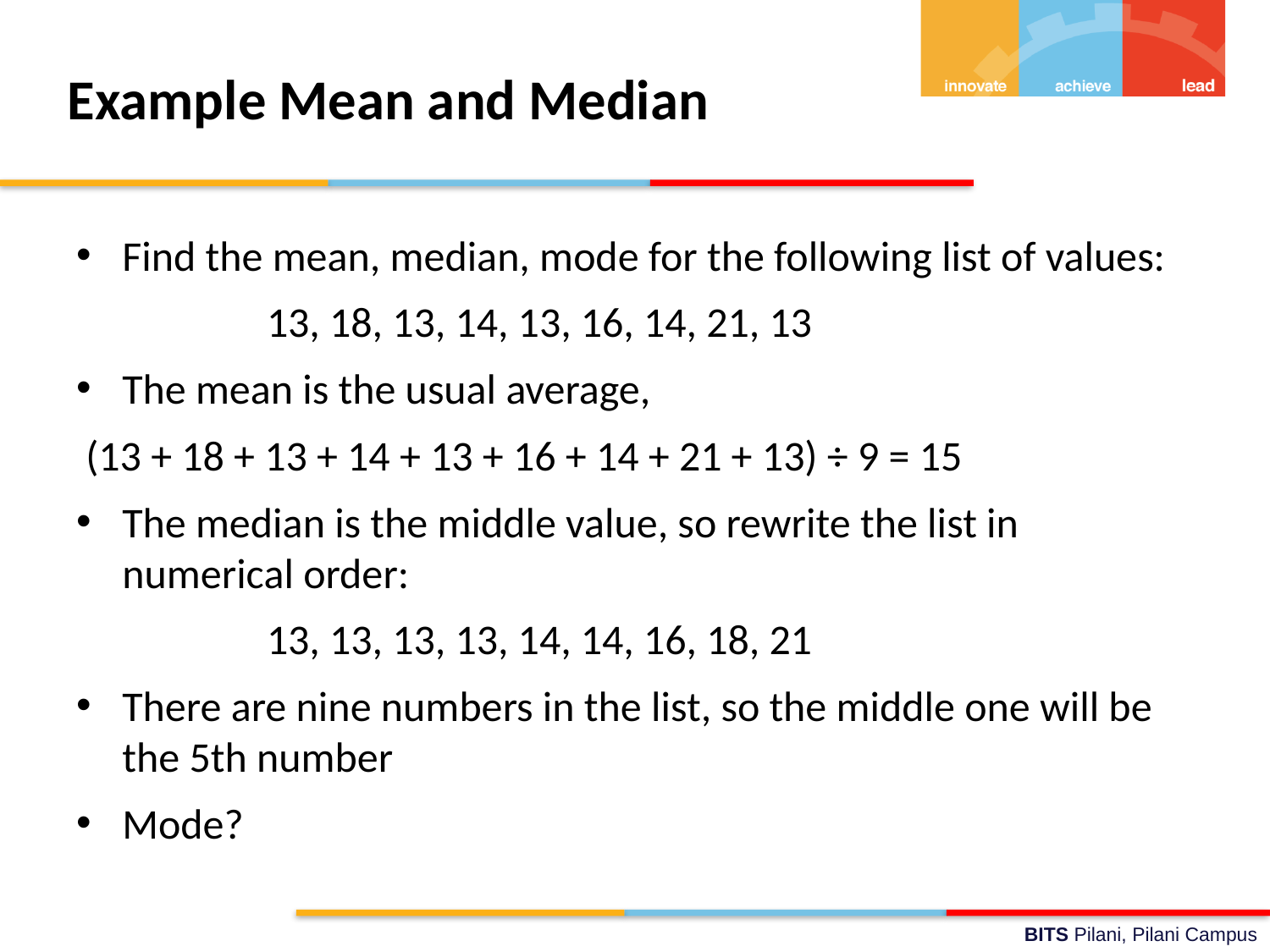

# Example Mean and Median
Find the mean, median, mode for the following list of values:
		13, 18, 13, 14, 13, 16, 14, 21, 13
The mean is the usual average,
 (13 + 18 + 13 + 14 + 13 + 16 + 14 + 21 + 13) ÷ 9 = 15
The median is the middle value, so rewrite the list in numerical order:
		13, 13, 13, 13, 14, 14, 16, 18, 21
There are nine numbers in the list, so the middle one will be the 5th number
Mode?